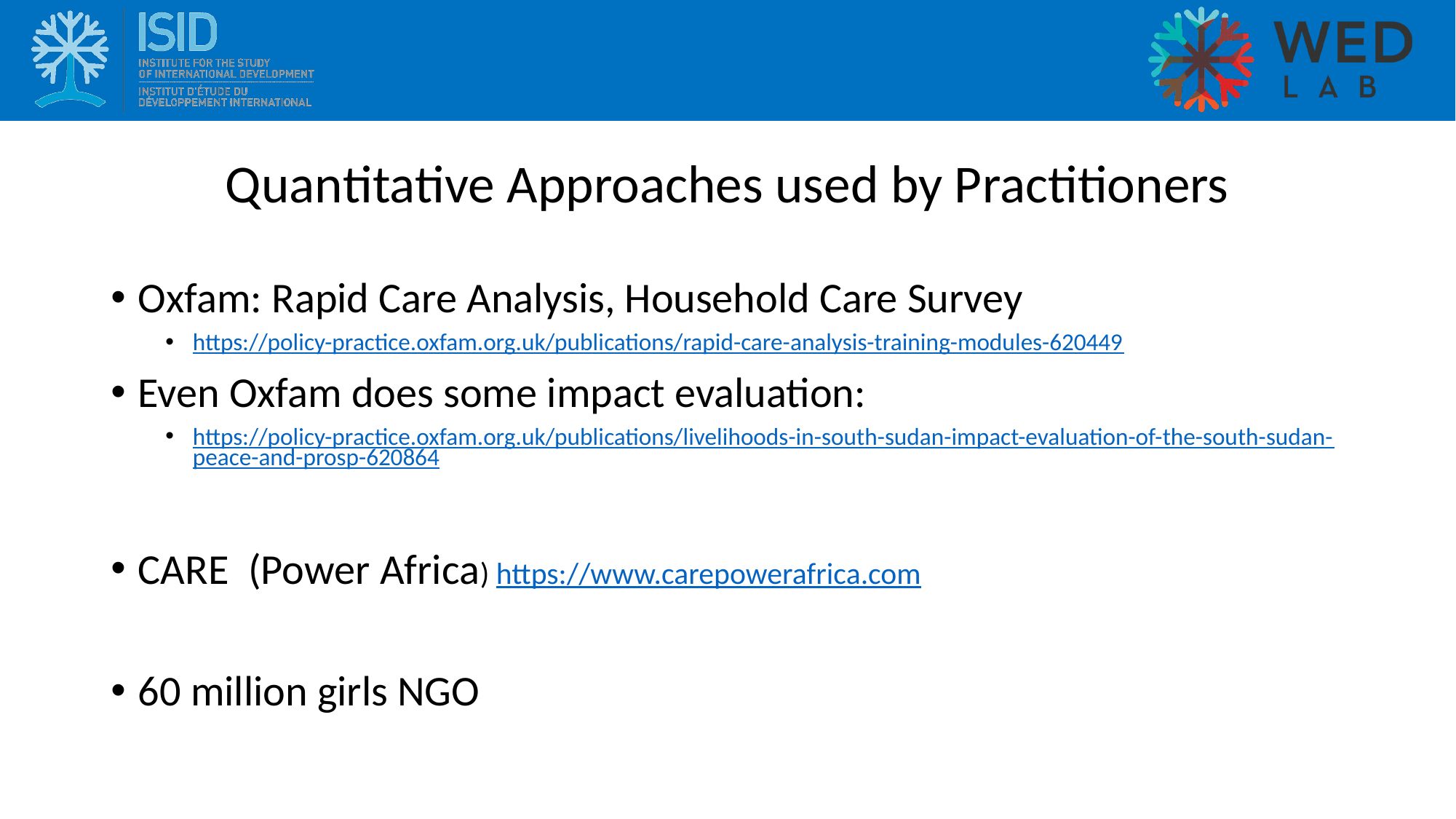

# Quantitative Approaches used by Practitioners
Oxfam: Rapid Care Analysis, Household Care Survey
https://policy-practice.oxfam.org.uk/publications/rapid-care-analysis-training-modules-620449
Even Oxfam does some impact evaluation:
https://policy-practice.oxfam.org.uk/publications/livelihoods-in-south-sudan-impact-evaluation-of-the-south-sudan-peace-and-prosp-620864

CARE  (Power Africa) https://www.carepowerafrica.com

60 million girls NGO